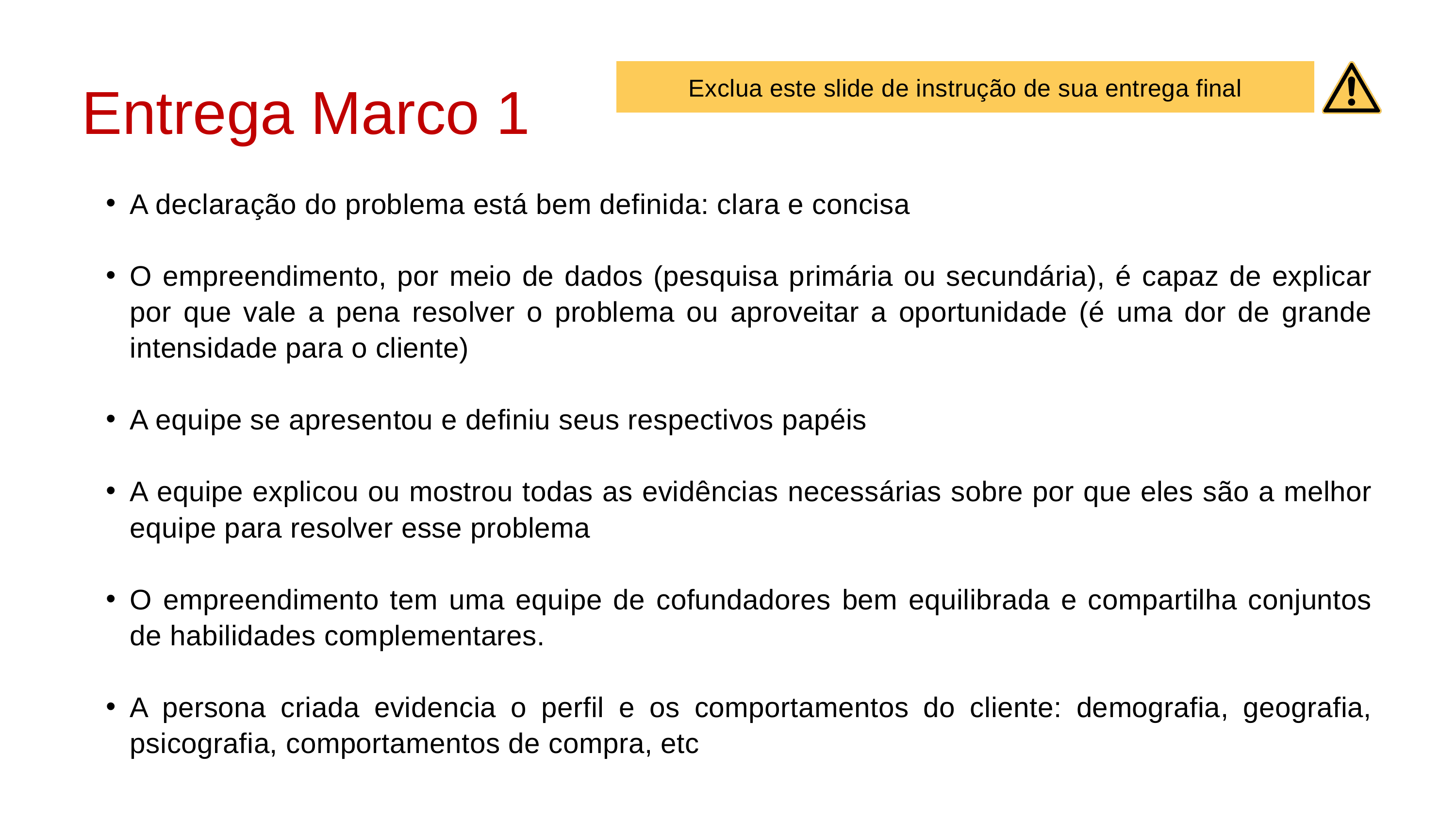

Exclua este slide de instrução de sua entrega final

Entrega Marco 1
A declaração do problema está bem definida: clara e concisa

O empreendimento, por meio de dados (pesquisa primária ou secundária), é capaz de explicar por que vale a pena resolver o problema ou aproveitar a oportunidade (é uma dor de grande intensidade para o cliente)

A equipe se apresentou e definiu seus respectivos papéis

A equipe explicou ou mostrou todas as evidências necessárias sobre por que eles são a melhor equipe para resolver esse problema

O empreendimento tem uma equipe de cofundadores bem equilibrada e compartilha conjuntos de habilidades complementares.

A persona criada evidencia o perfil e os comportamentos do cliente: demografia, geografia, psicografia, comportamentos de compra, etc